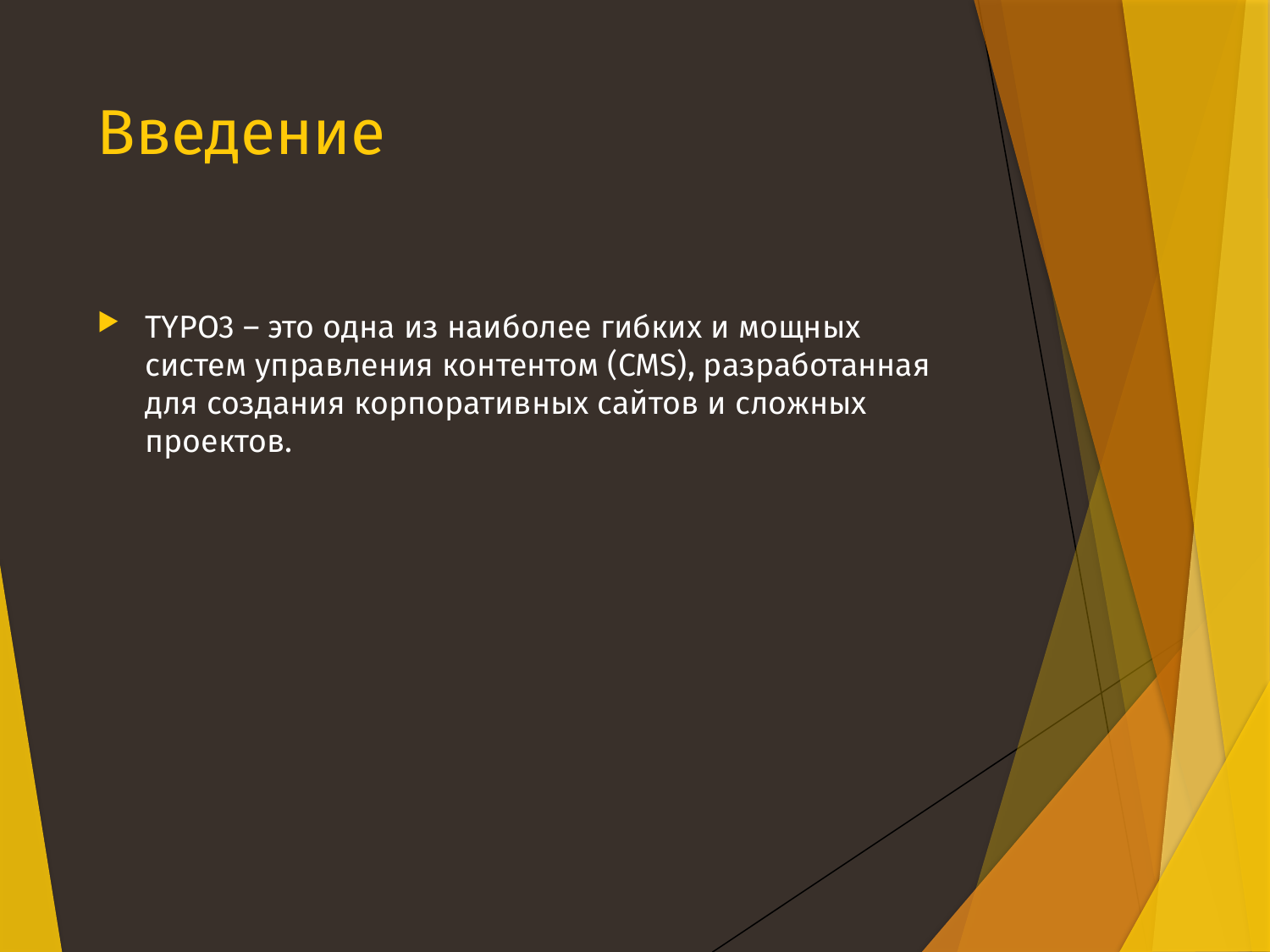

# Введение
TYPO3 – это одна из наиболее гибких и мощных систем управления контентом (CMS), разработанная для создания корпоративных сайтов и сложных проектов.